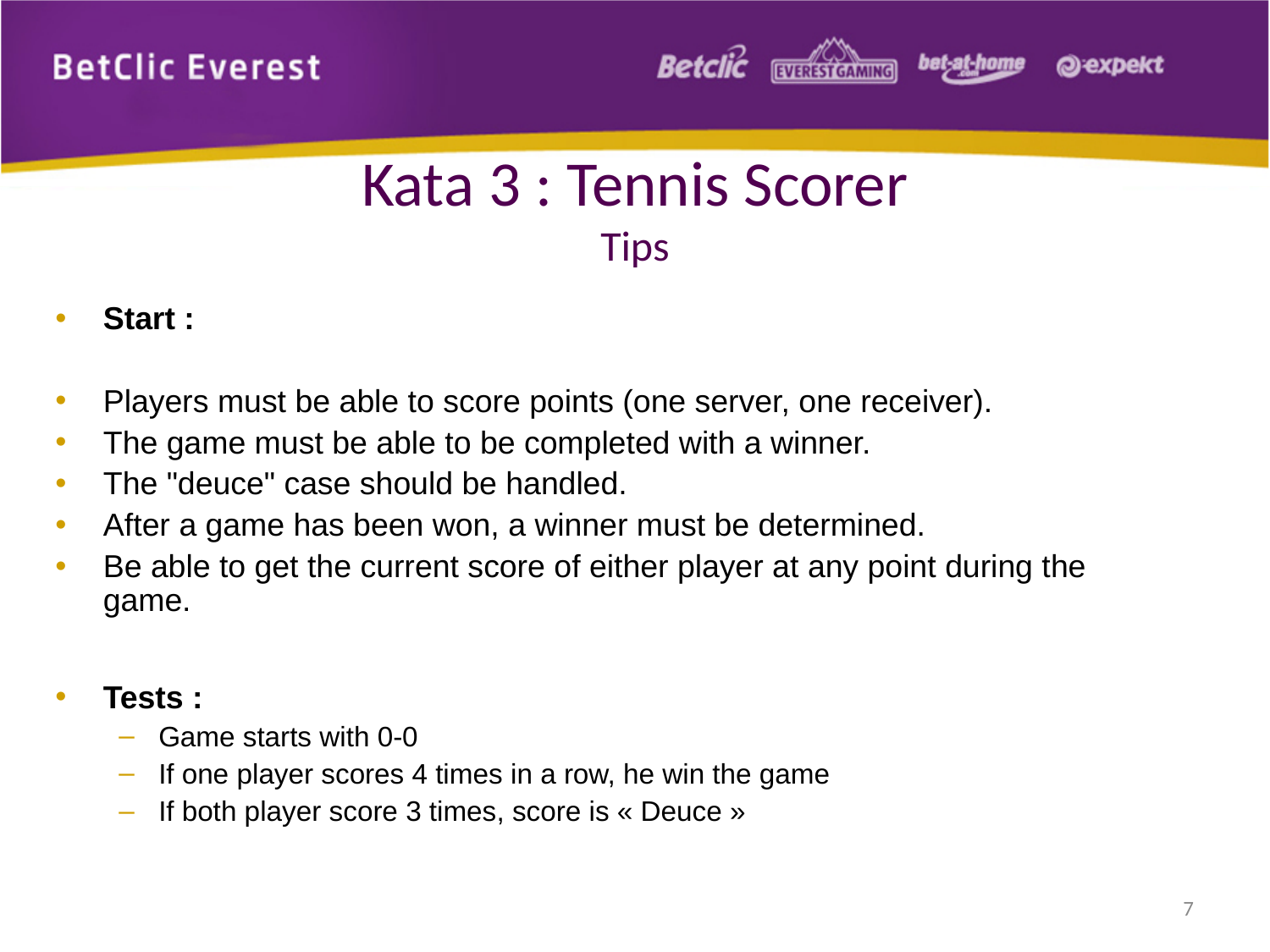

# Kata 3 : Tennis Scorer Tips
Start :

Players must be able to score points (one server, one receiver).
The game must be able to be completed with a winner.
The "deuce" case should be handled.
After a game has been won, a winner must be determined.
Be able to get the current score of either player at any point during the game.

Tests :
Game starts with 0-0
If one player scores 4 times in a row, he win the game
If both player score 3 times, score is « Deuce »

7